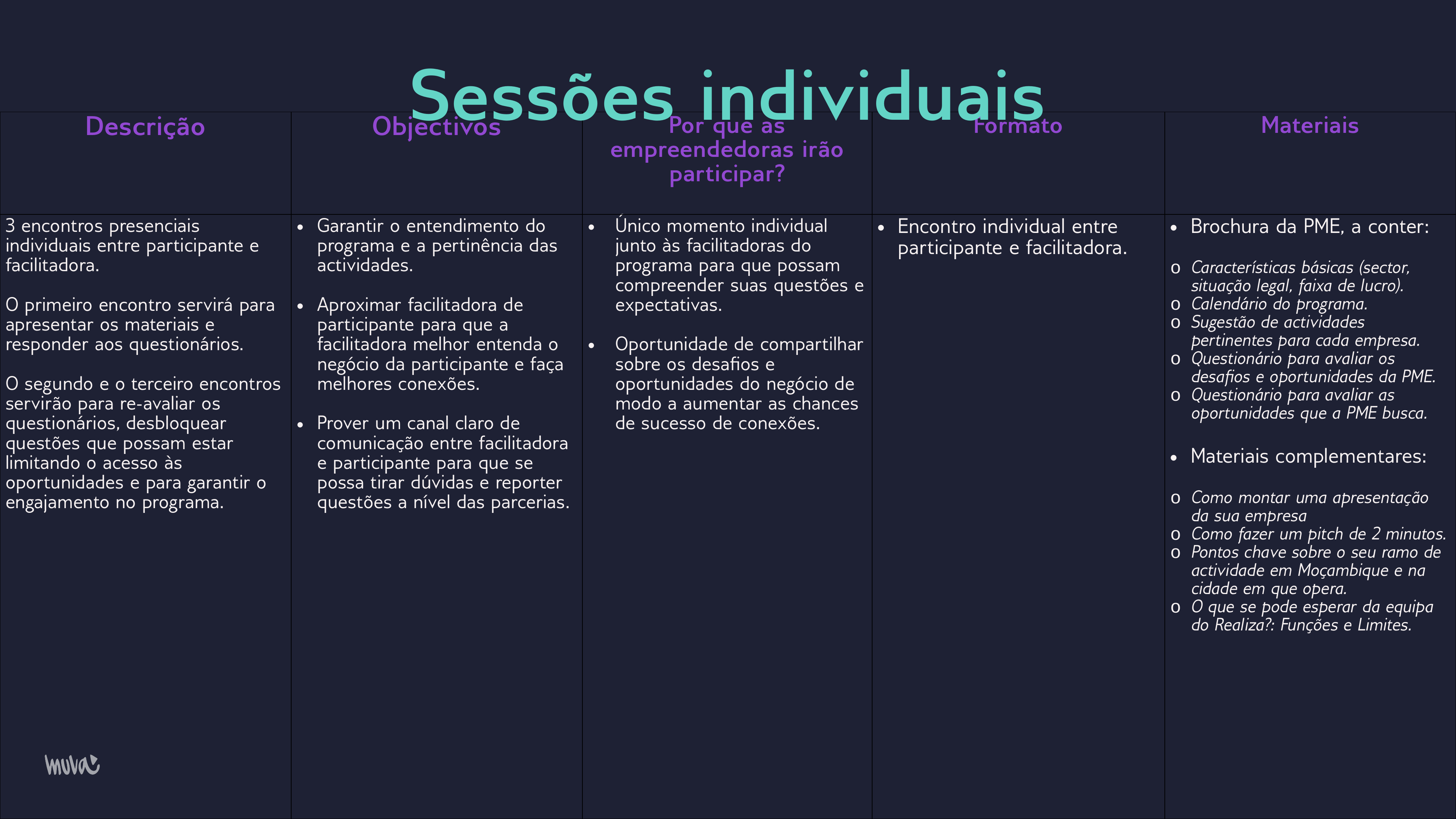

# Sessões individuais
| Descrição | Objectivos | Por que as empreendedoras irão participar? | Formato | Materiais |
| --- | --- | --- | --- | --- |
| 3 encontros presenciais individuais entre participante e facilitadora. O primeiro encontro servirá para apresentar os materiais e responder aos questionários. O segundo e o terceiro encontros servirão para re-avaliar os questionários, desbloquear questões que possam estar limitando o acesso às oportunidades e para garantir o engajamento no programa. | Garantir o entendimento do programa e a pertinência das actividades. Aproximar facilitadora de participante para que a facilitadora melhor entenda o negócio da participante e faça melhores conexões. Prover um canal claro de comunicação entre facilitadora e participante para que se possa tirar dúvidas e reporter questões a nível das parcerias. | Único momento individual junto às facilitadoras do programa para que possam compreender suas questões e expectativas. Oportunidade de compartilhar sobre os desafios e oportunidades do negócio de modo a aumentar as chances de sucesso de conexões. | Encontro individual entre participante e facilitadora. | Brochura da PME, a conter: Características básicas (sector, situação legal, faixa de lucro). Calendário do programa. Sugestão de actividades pertinentes para cada empresa. Questionário para avaliar os desafios e oportunidades da PME. Questionário para avaliar as oportunidades que a PME busca. Materiais complementares: Como montar uma apresentação da sua empresa Como fazer um pitch de 2 minutos. Pontos chave sobre o seu ramo de actividade em Moçambique e na cidade em que opera. O que se pode esperar da equipa do Realiza?: Funções e Limites. |